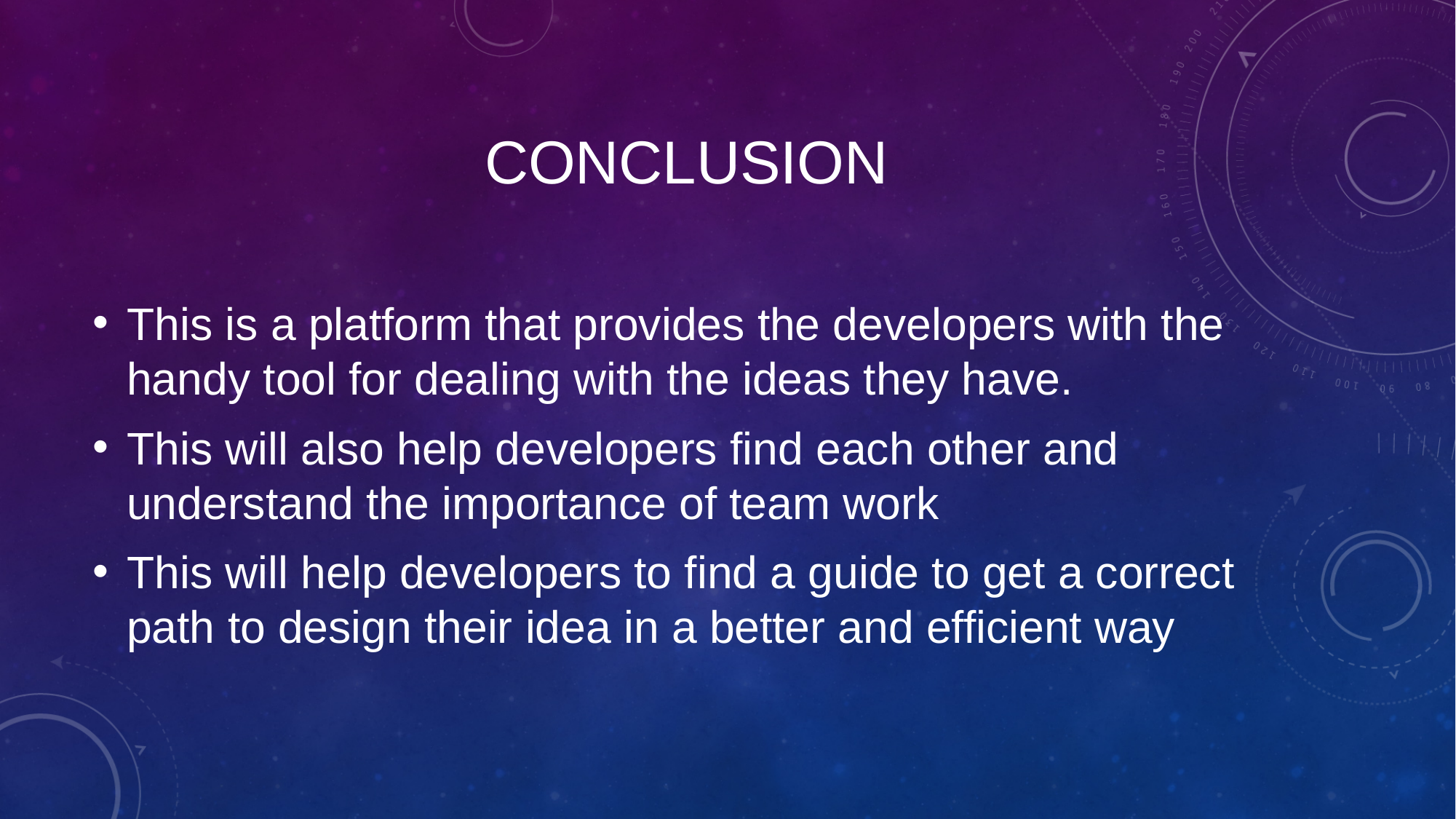

# conclusion
This is a platform that provides the developers with the handy tool for dealing with the ideas they have.
This will also help developers find each other and understand the importance of team work
This will help developers to find a guide to get a correct path to design their idea in a better and efficient way